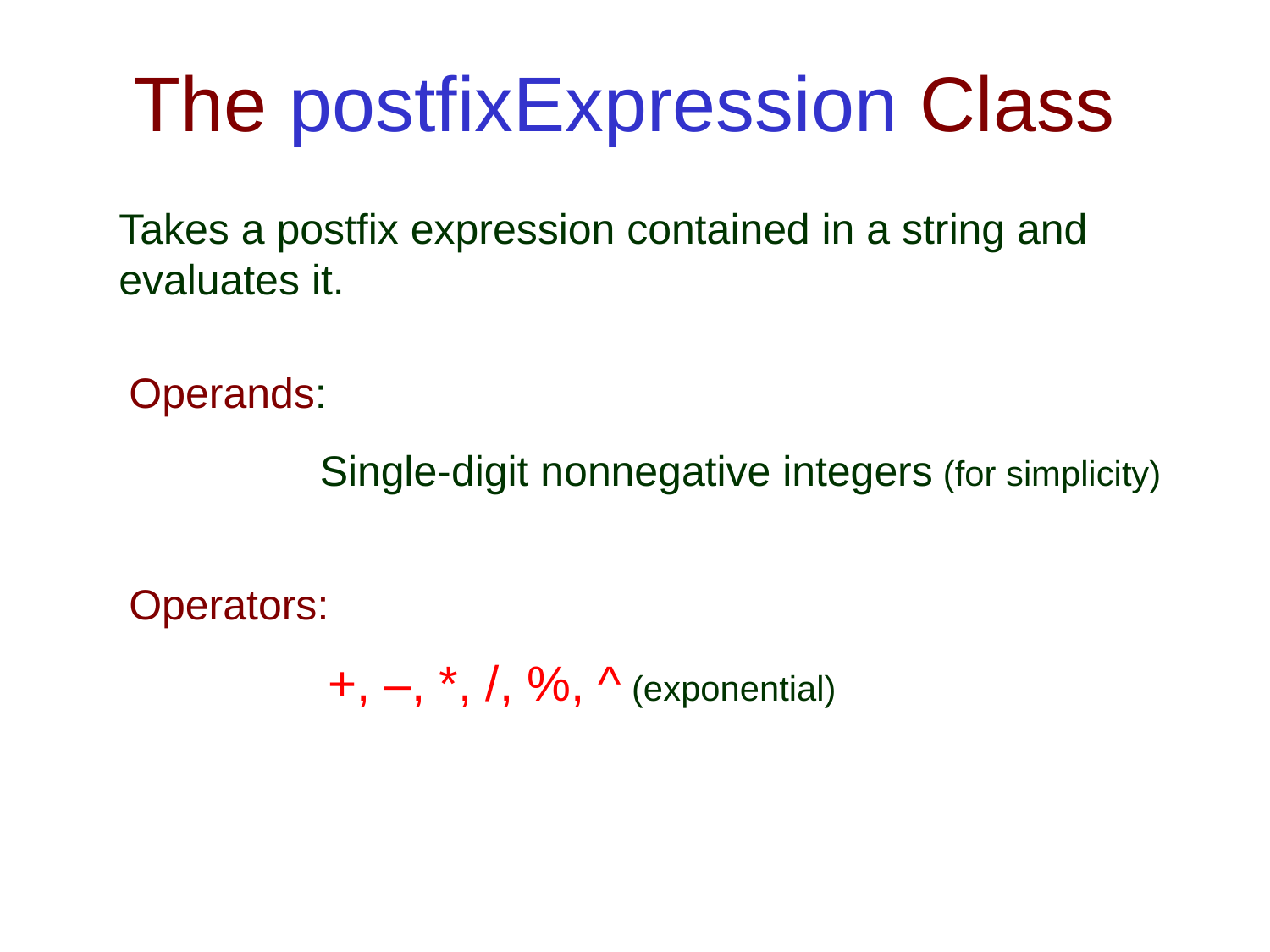

# The postfixExpression Class

Takes a postfix expression contained in a string and
evaluates it.
Operands:
Single-digit nonnegative integers (for simplicity)
Operators:
+, –, *, /, %, ^ (exponential)